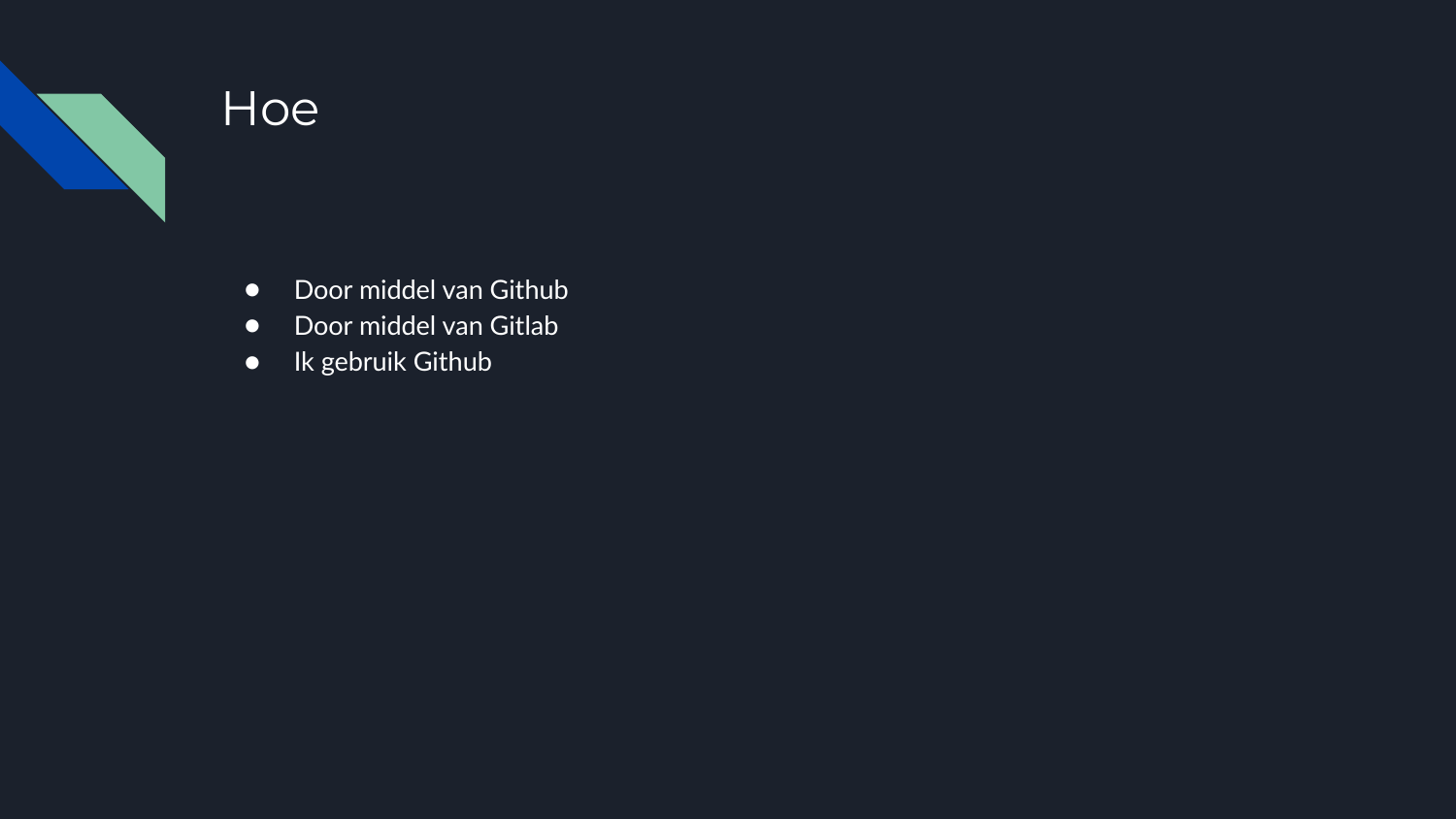

# Hoe
Door middel van Github
Door middel van Gitlab
Ik gebruik Github